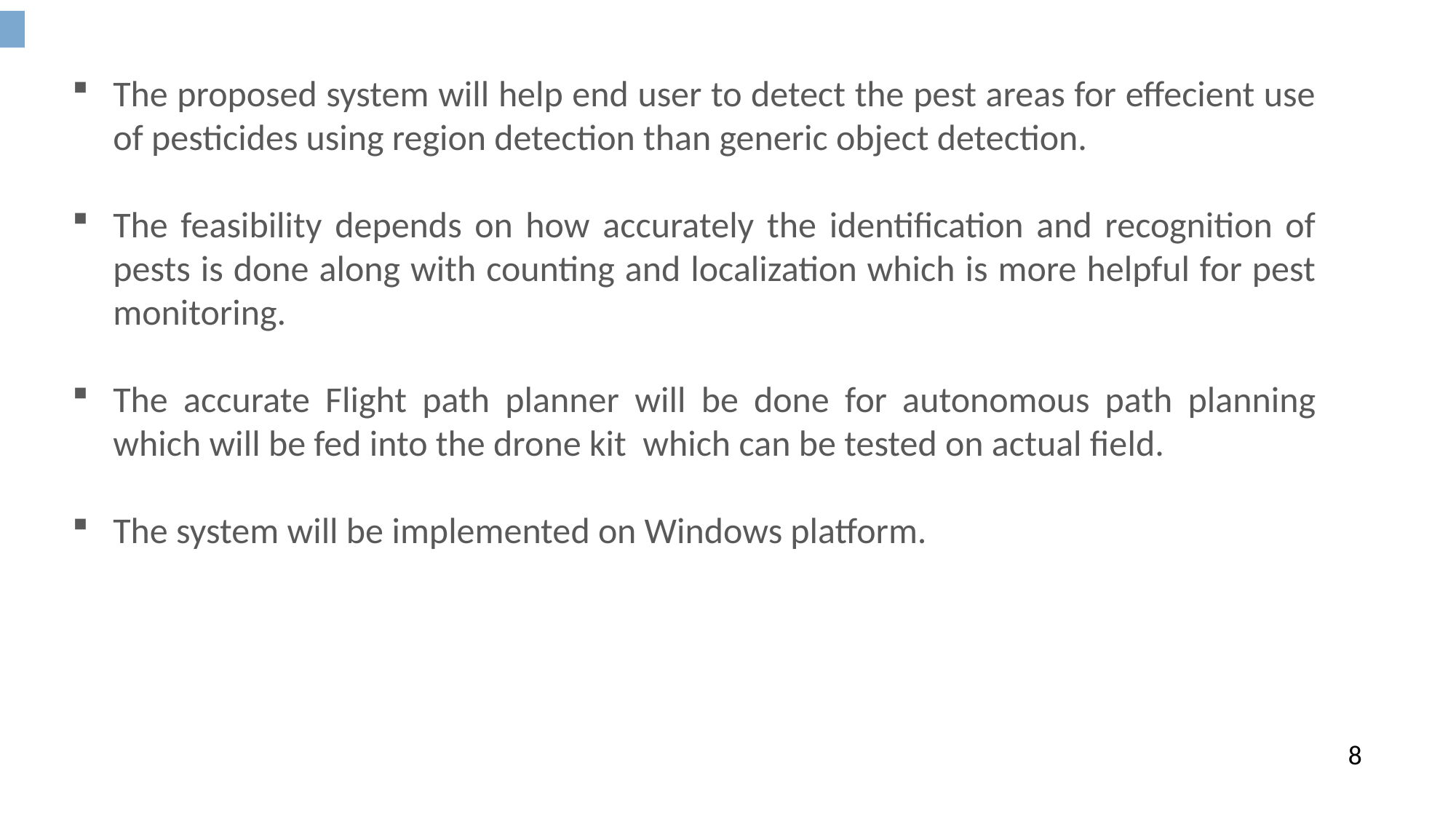

The proposed system will help end user to detect the pest areas for effecient use of pesticides using region detection than generic object detection.

The feasibility depends on how accurately the identification and recognition of pests is done along with counting and localization which is more helpful for pest monitoring.

The accurate Flight path planner will be done for autonomous path planning which will be fed into the drone kit  which can be tested on actual field.

The system will be implemented on Windows platform.

8